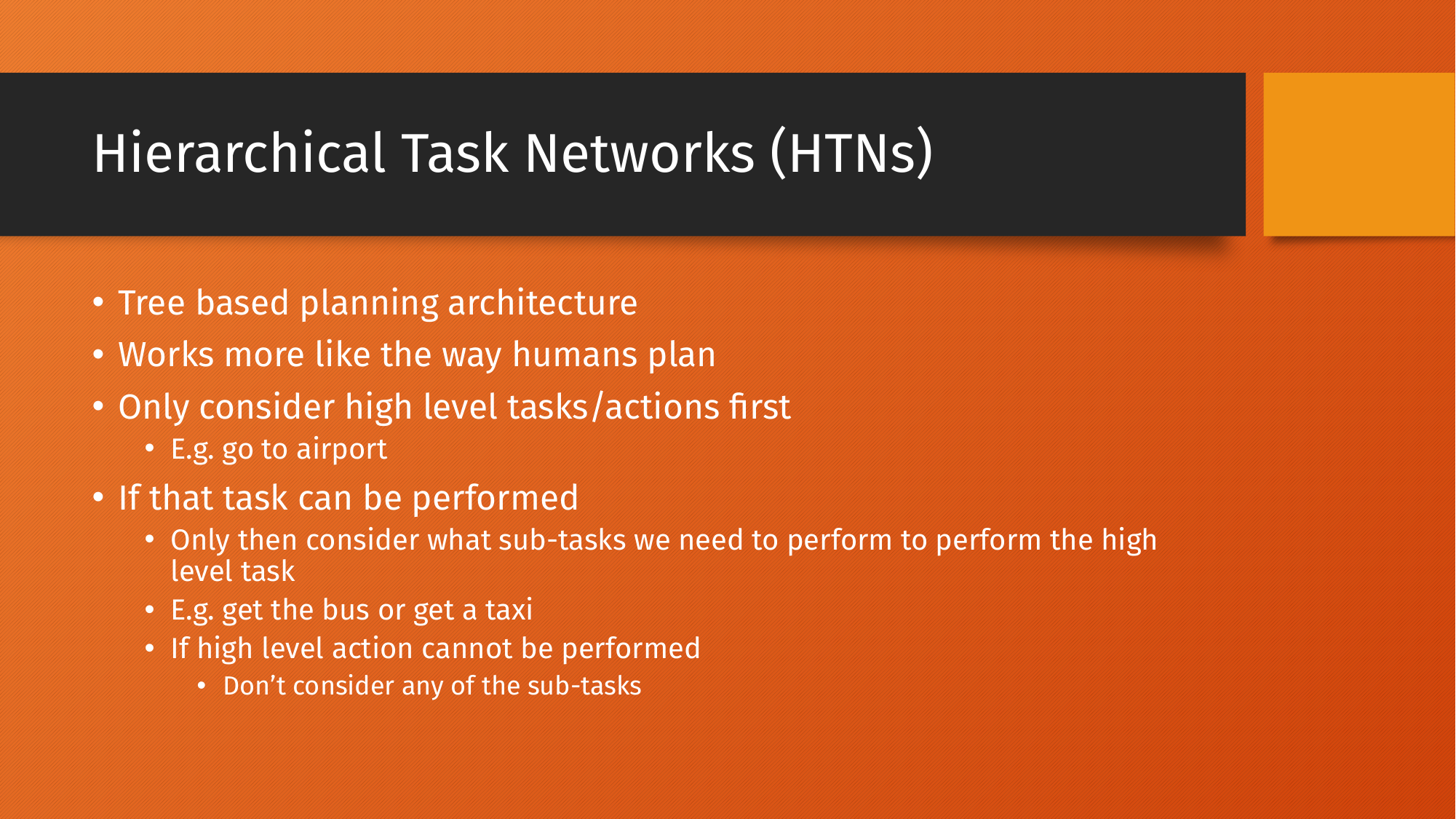

# Hierarchical Task Networks (HTNs)
Tree based planning architecture
Works more like the way humans plan
Only consider high level tasks/actions first
E.g. go to airport
If that task can be performed
Only then consider what sub-tasks we need to perform to perform the high level task
E.g. get the bus or get a taxi
If high level action cannot be performed
Don’t consider any of the sub-tasks